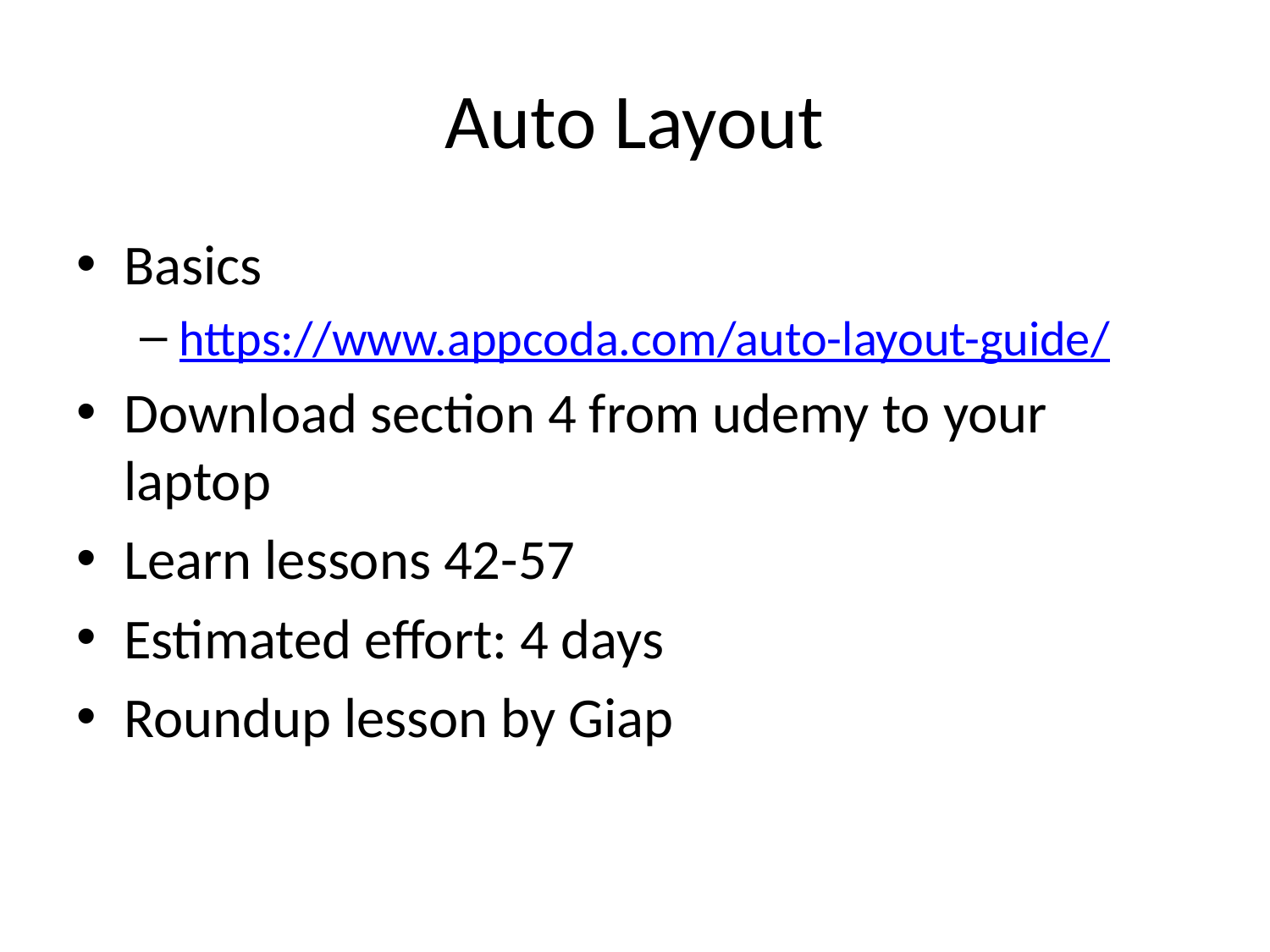

# Auto Layout
Basics
https://www.appcoda.com/auto-layout-guide/
Download section 4 from udemy to your laptop
Learn lessons 42-57
Estimated effort: 4 days
Roundup lesson by Giap